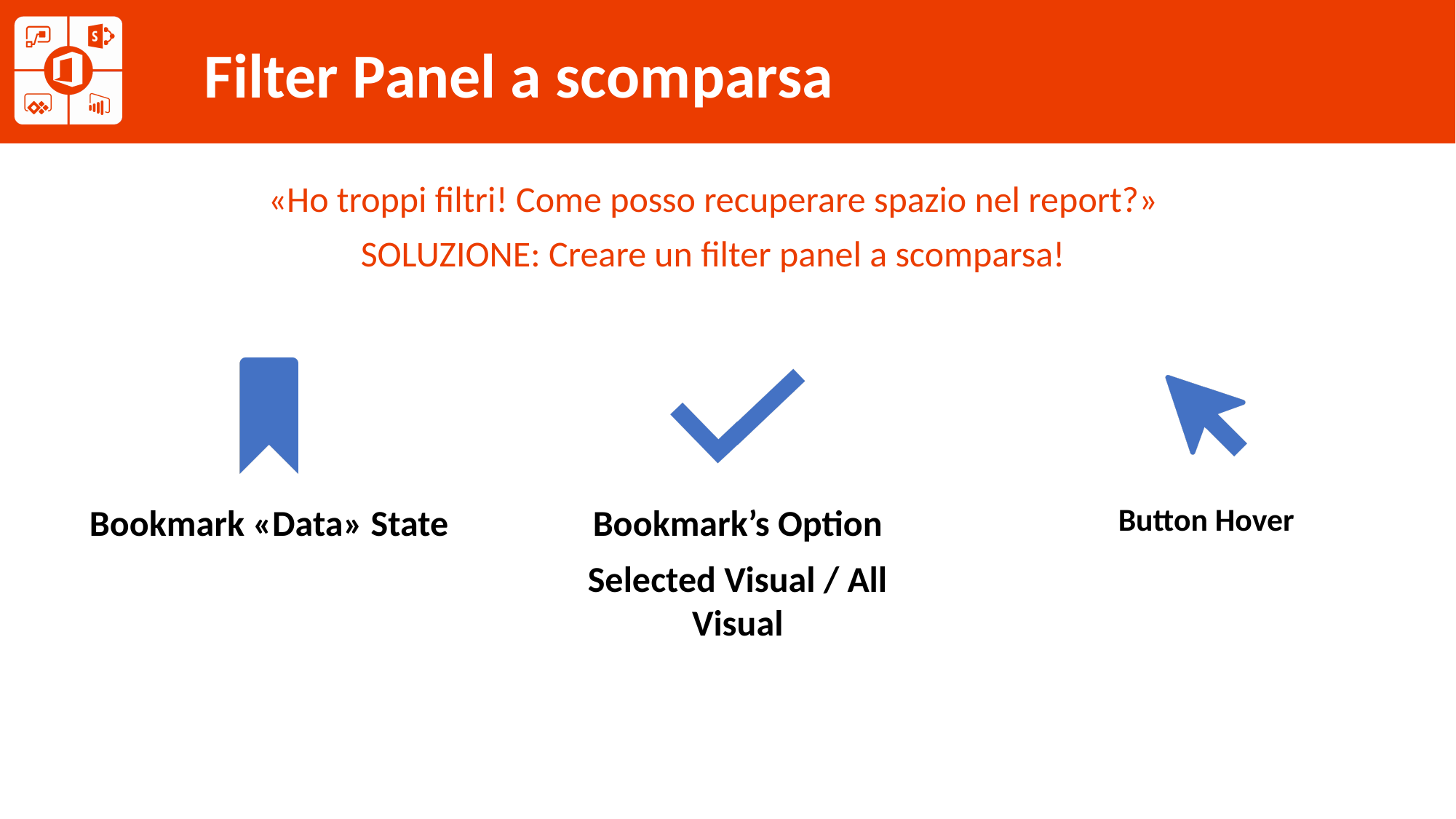

# Filter Panel a scomparsa
«Ho troppi filtri! Come posso recuperare spazio nel report?»
SOLUZIONE: Creare un filter panel a scomparsa!
Bookmark «Data» State
Bookmark’s Option
Selected Visual / All Visual
Button Hover